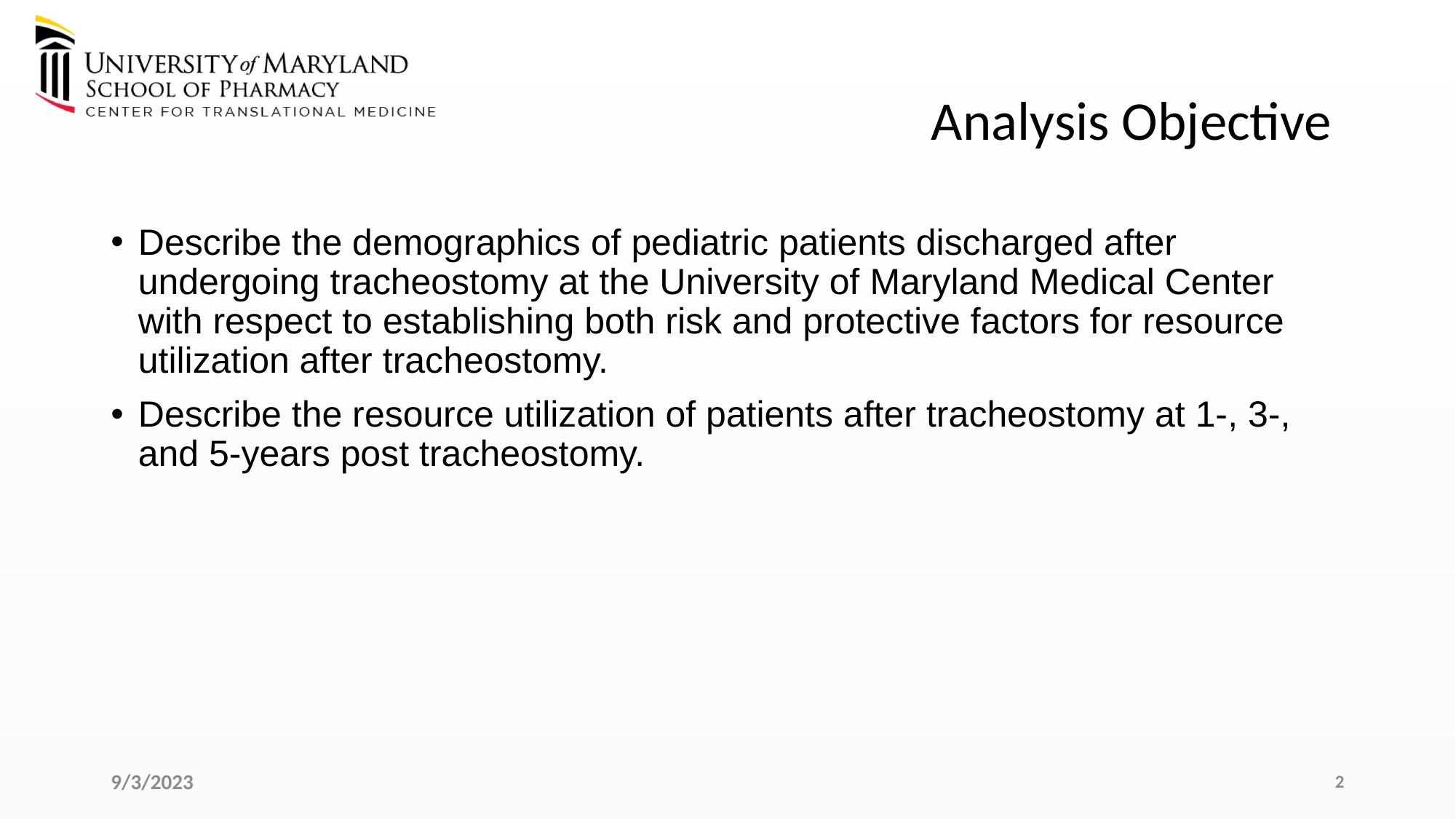

# Analysis Objective
Describe the demographics of pediatric patients discharged after undergoing tracheostomy at the University of Maryland Medical Center with respect to establishing both risk and protective factors for resource utilization after tracheostomy.
Describe the resource utilization of patients after tracheostomy at 1-, 3-, and 5-years post tracheostomy.
9/3/2023
2